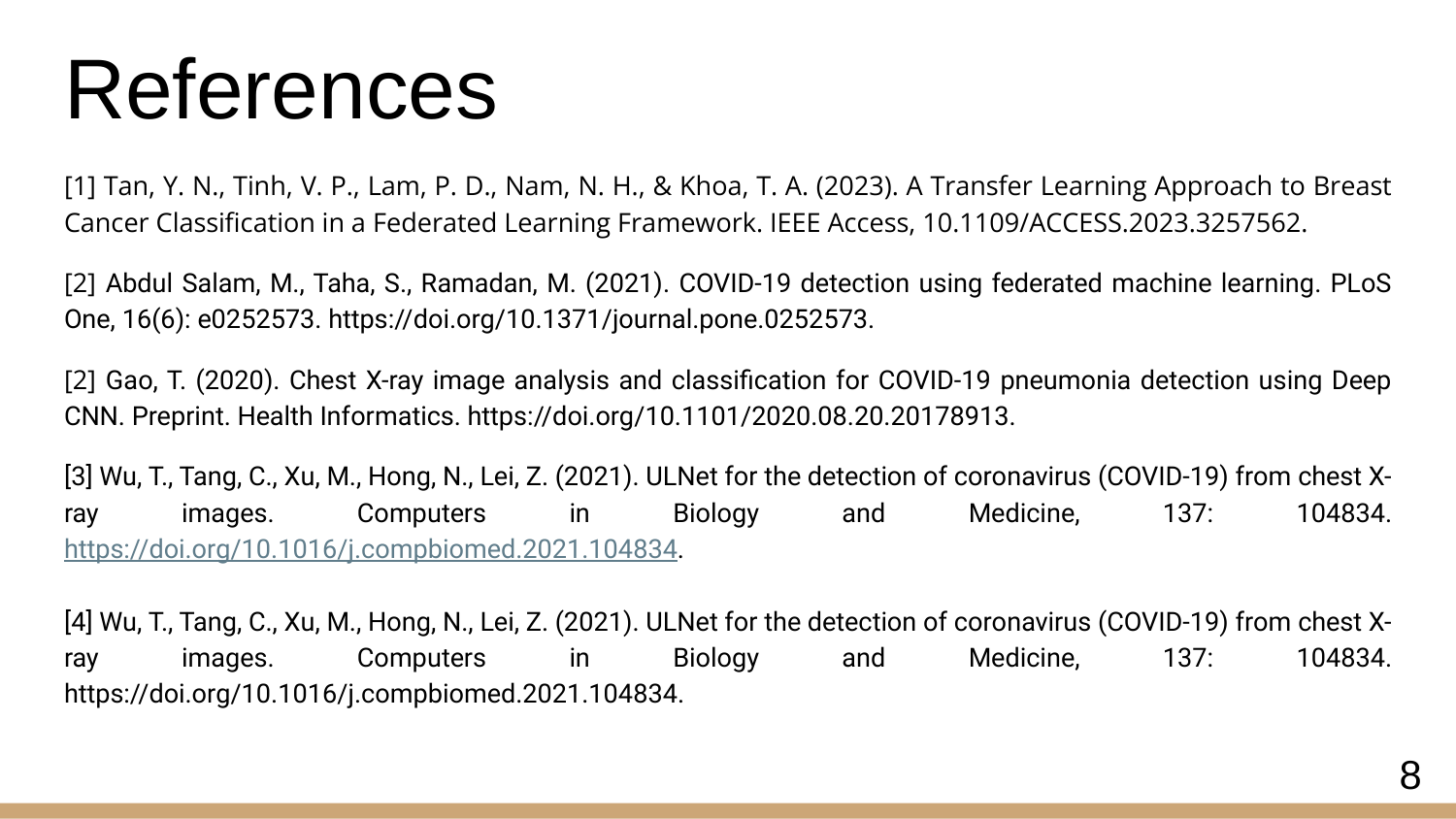

# References
[1] Tan, Y. N., Tinh, V. P., Lam, P. D., Nam, N. H., & Khoa, T. A. (2023). A Transfer Learning Approach to Breast Cancer Classification in a Federated Learning Framework. IEEE Access, 10.1109/ACCESS.2023.3257562.
[2] Abdul Salam, M., Taha, S., Ramadan, M. (2021). COVID-19 detection using federated machine learning. PLoS One, 16(6): e0252573. https://doi.org/10.1371/journal.pone.0252573.
[2] Gao, T. (2020). Chest X-ray image analysis and classification for COVID-19 pneumonia detection using Deep CNN. Preprint. Health Informatics. https://doi.org/10.1101/2020.08.20.20178913.
[3] Wu, T., Tang, C., Xu, M., Hong, N., Lei, Z. (2021). ULNet for the detection of coronavirus (COVID-19) from chest X-ray images. Computers in Biology and Medicine, 137: 104834. https://doi.org/10.1016/j.compbiomed.2021.104834.

[4] Wu, T., Tang, C., Xu, M., Hong, N., Lei, Z. (2021). ULNet for the detection of coronavirus (COVID-19) from chest X-ray images. Computers in Biology and Medicine, 137: 104834. https://doi.org/10.1016/j.compbiomed.2021.104834.
8